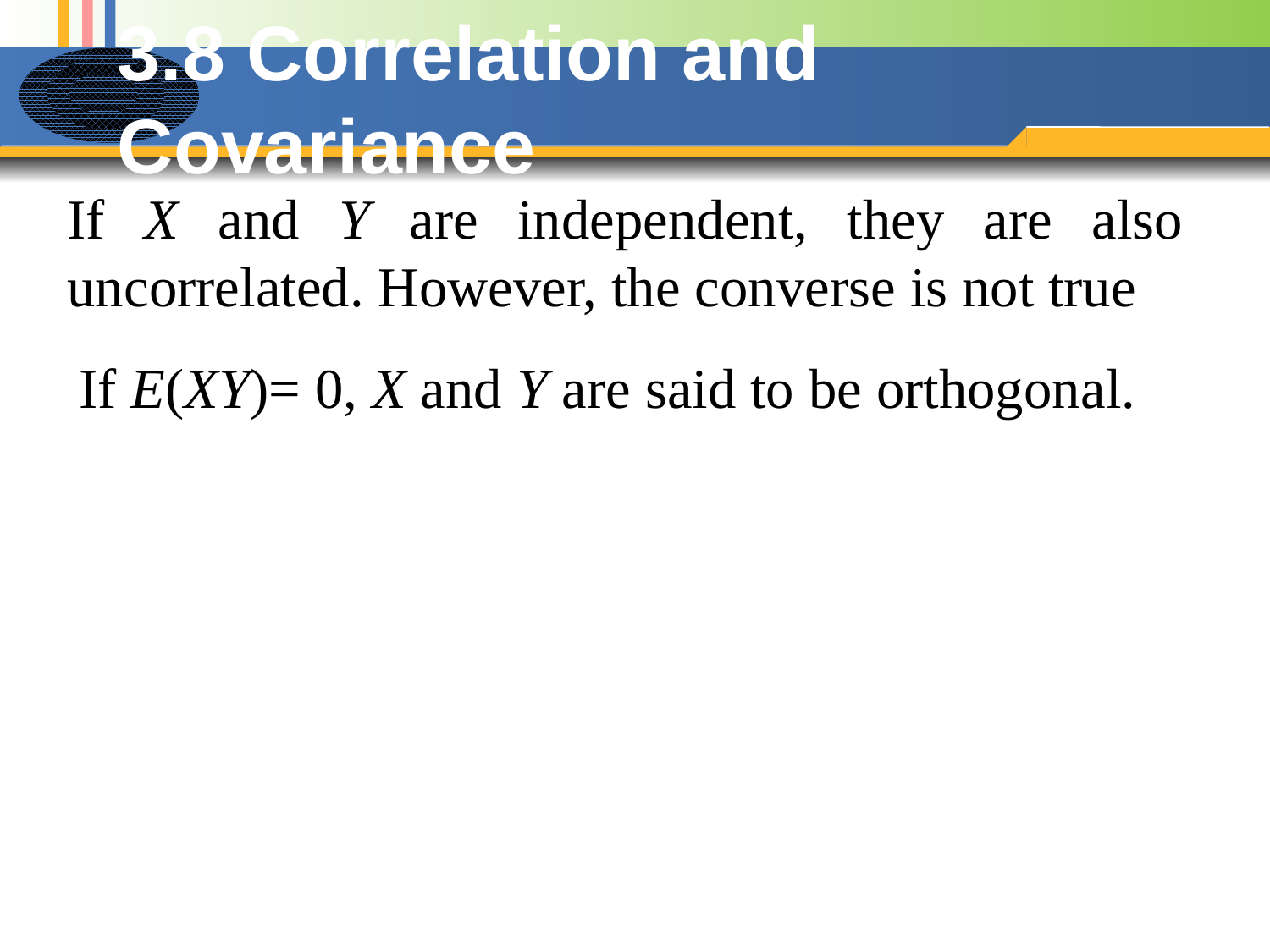

# 3.8 Correlation and Covariance
If X and Y are independent, they are also uncorrelated. However, the converse is not true
If E(XY)= 0, X and Y are said to be orthogonal.